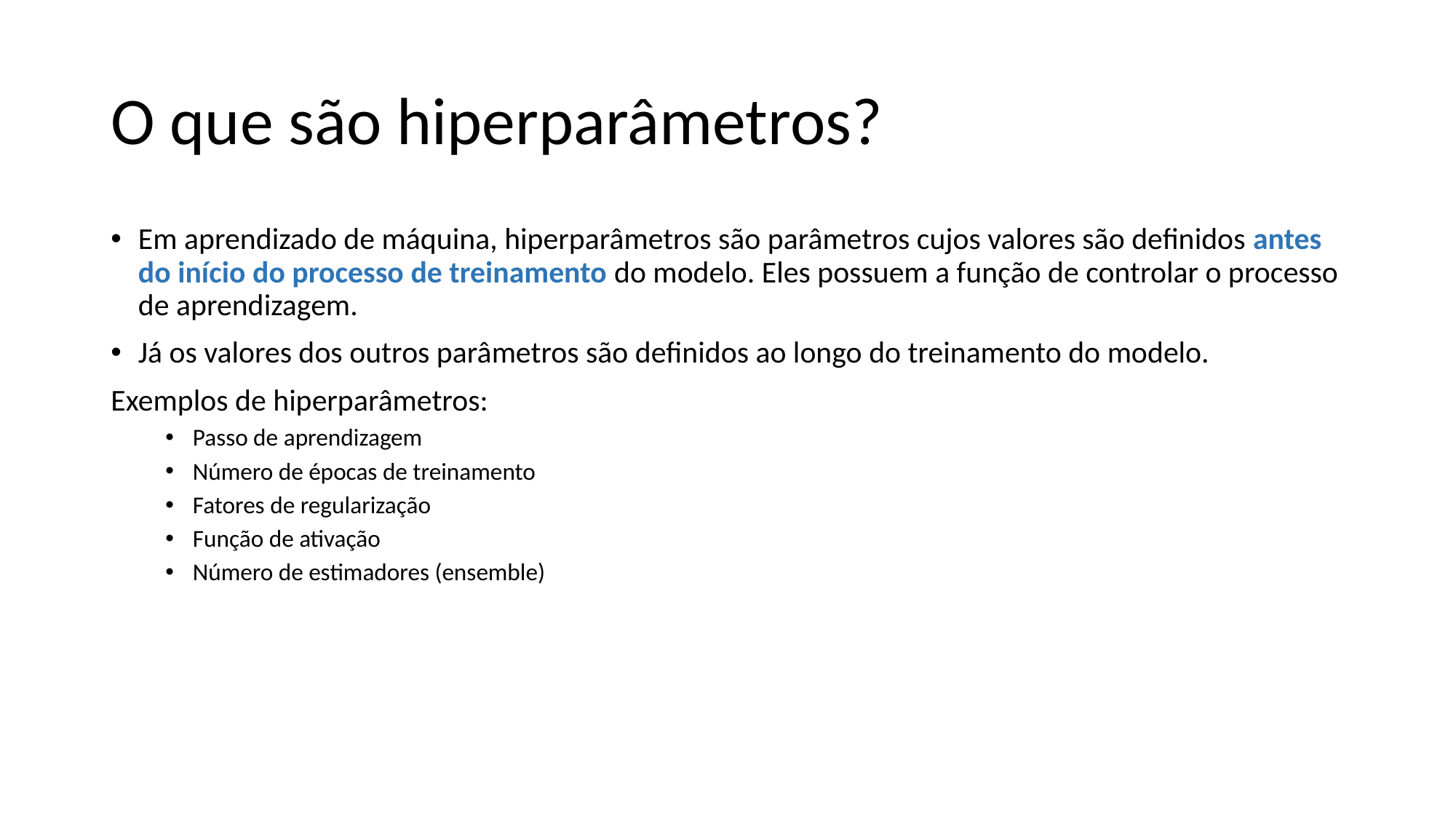

# O que são hiperparâmetros?
Em aprendizado de máquina, hiperparâmetros são parâmetros cujos valores são definidos antes do início do processo de treinamento do modelo. Eles possuem a função de controlar o processo de aprendizagem.
Já os valores dos outros parâmetros são definidos ao longo do treinamento do modelo.
Exemplos de hiperparâmetros:
Passo de aprendizagem
Número de épocas de treinamento
Fatores de regularização
Função de ativação
Número de estimadores (ensemble)